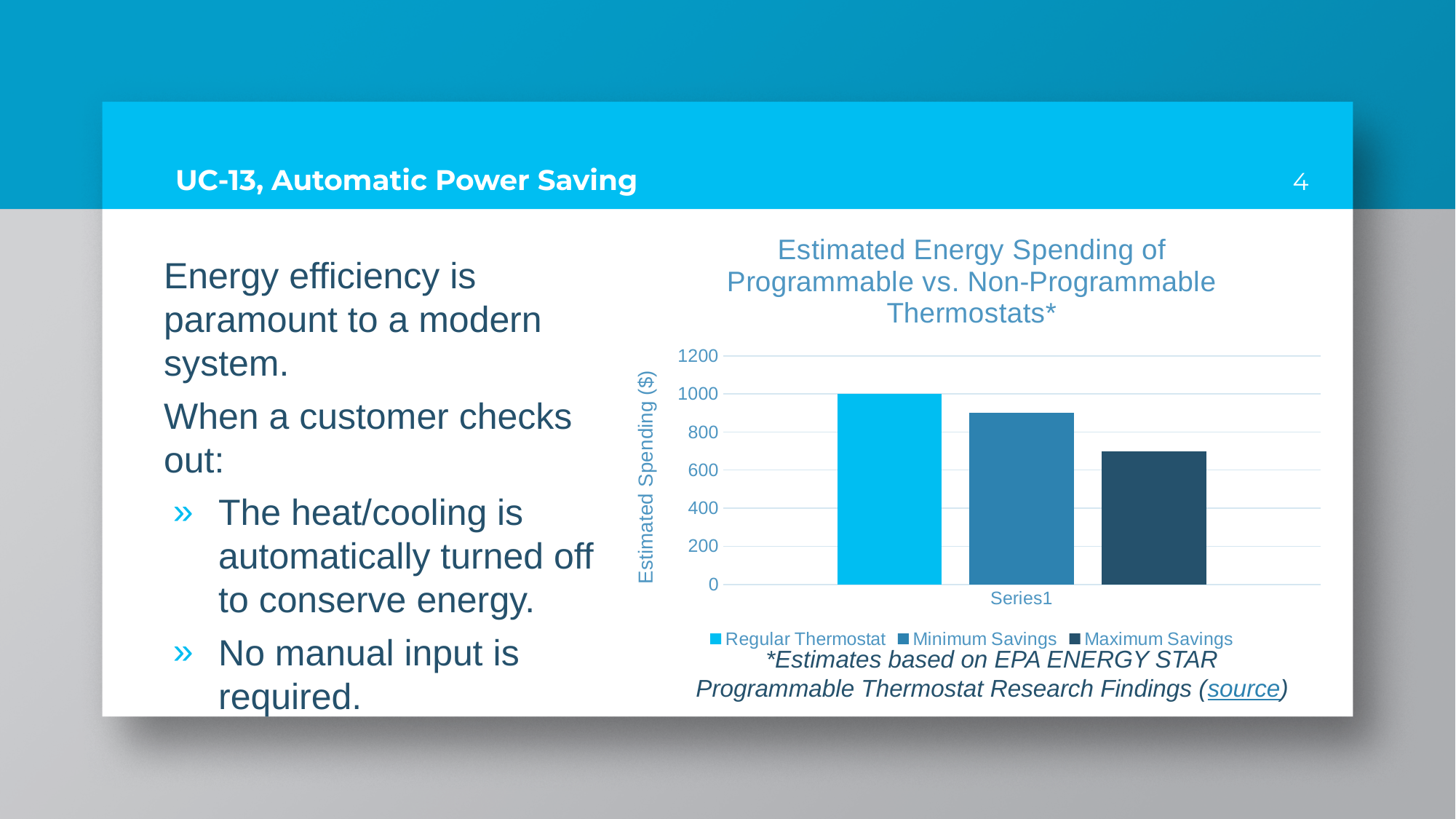

# UC-13, Automatic Power Saving
4

### Chart: Estimated Energy Spending of Programmable vs. Non-Programmable Thermostats*

| Category | Regular Thermostat | Minimum Savings | Maximum Savings |
|---|---|---|---|
|  | 1000.0 | 900.0 | 700.0 |
Energy efficiency is paramount to a modern system.
When a customer checks out:
The heat/cooling is automatically turned off to conserve energy.
No manual input is required.
*Estimates based on EPA ENERGY STAR Programmable Thermostat Research Findings (source)